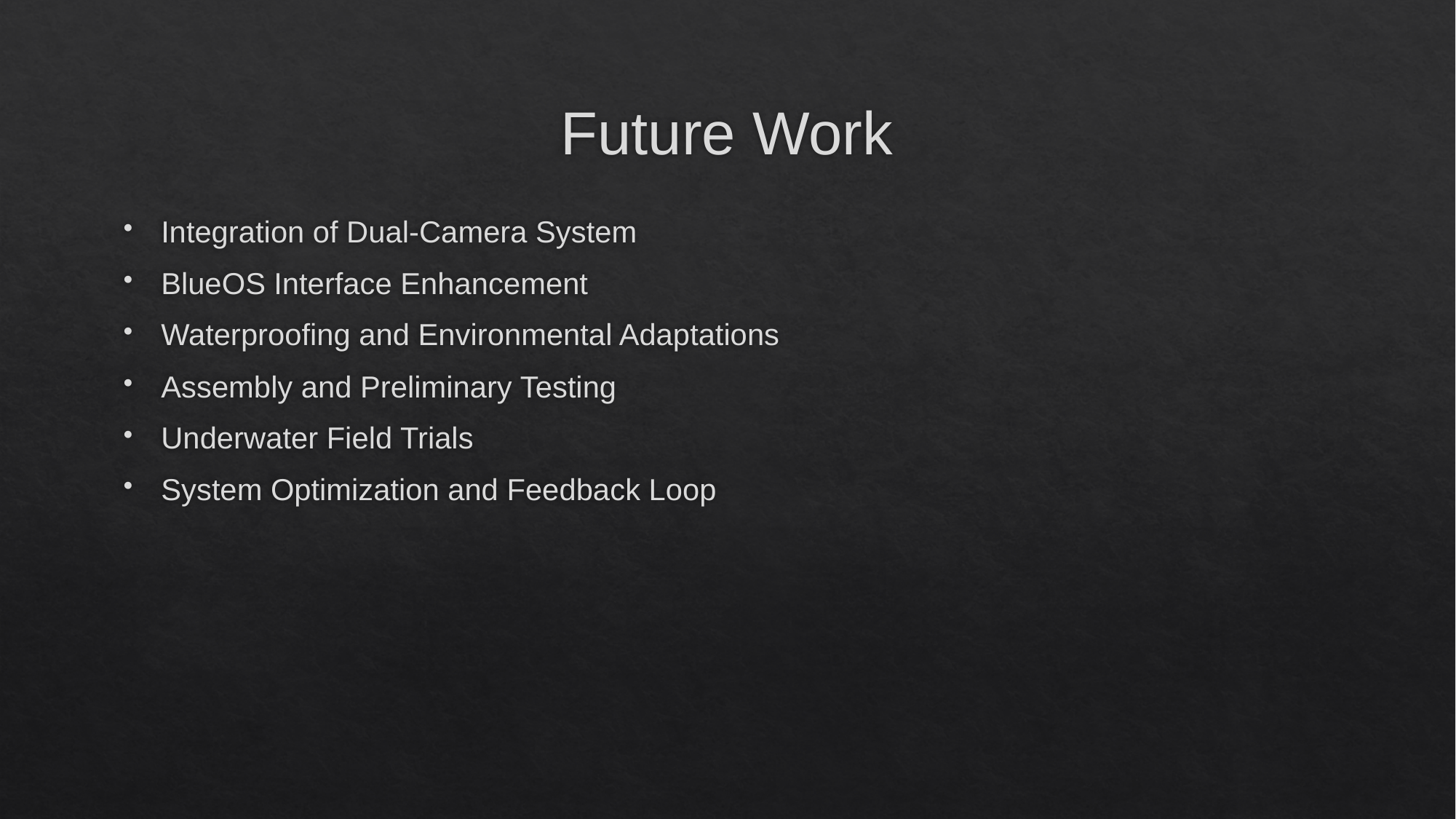

# Future Work
Integration of Dual-Camera System
BlueOS Interface Enhancement
Waterproofing and Environmental Adaptations
Assembly and Preliminary Testing
Underwater Field Trials
System Optimization and Feedback Loop